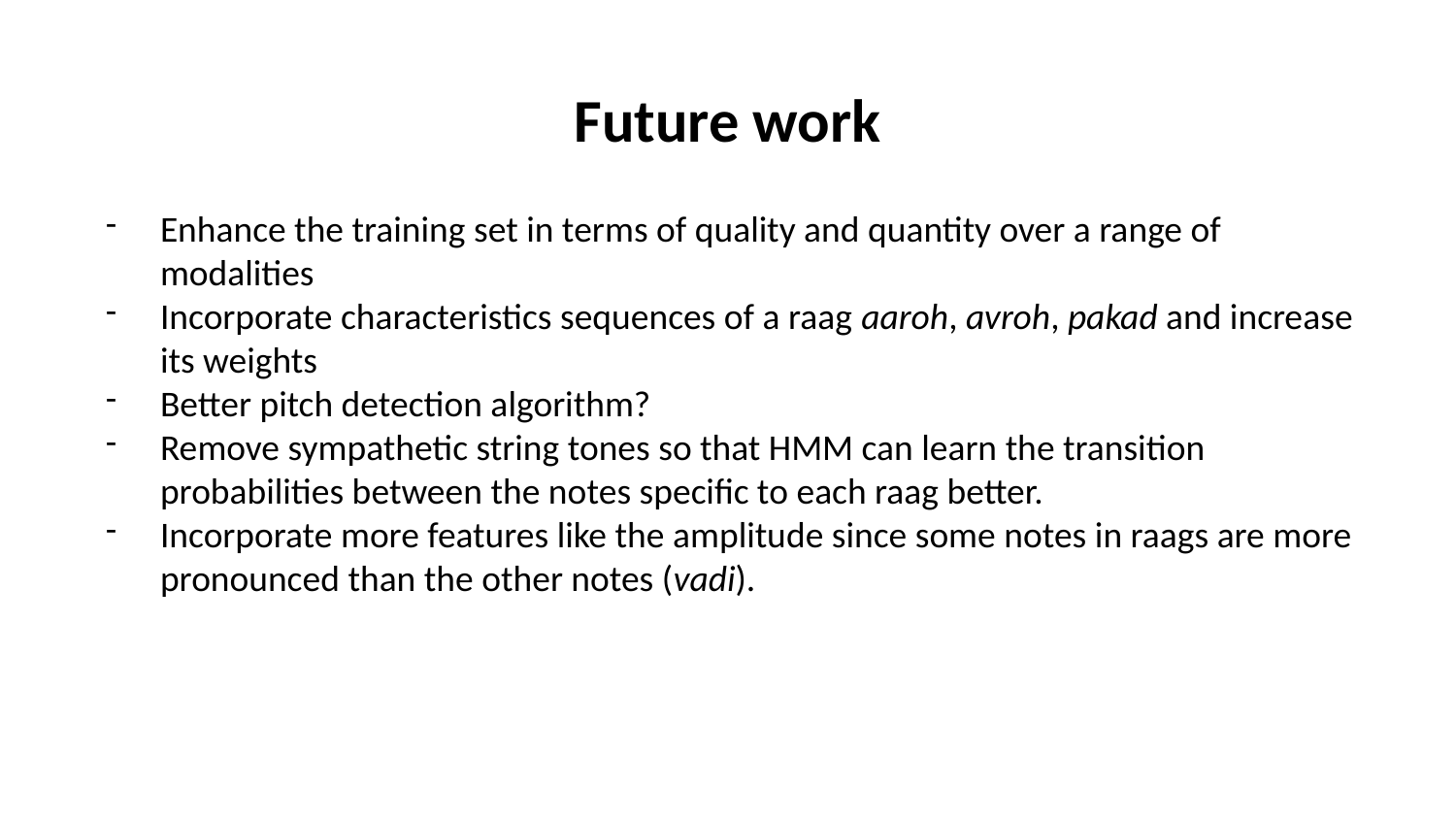

# Future work
Enhance the training set in terms of quality and quantity over a range of modalities
Incorporate characteristics sequences of a raag aaroh, avroh, pakad and increase its weights
Better pitch detection algorithm?
Remove sympathetic string tones so that HMM can learn the transition probabilities between the notes specific to each raag better.
Incorporate more features like the amplitude since some notes in raags are more pronounced than the other notes (vadi).